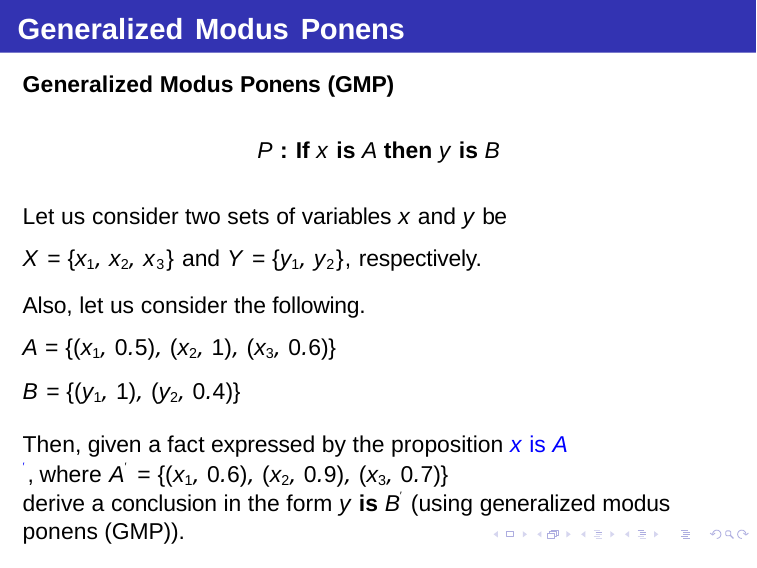

# Generalized Modus Ponens
Generalized Modus Ponens (GMP)

P : If x is A then y is B

Let us consider two sets of variables x and y be
X = {x1, x2, x3} and Y = {y1, y2}, respectively.
Also, let us consider the following.
A = {(x1, 0.5), (x2, 1), (x3, 0.6)}
B = {(y1, 1), (y2, 0.4)}
Then, given a fact expressed by the proposition x is A′ , where A′ = {(x1, 0.6), (x2, 0.9), (x3, 0.7)}
derive a conclusion in the form y is B′ (using generalized modus ponens (GMP)).
Debasis Samanta (IIT Kharagpur)
Soft Computing Applications
15.01.2016
56 / 64